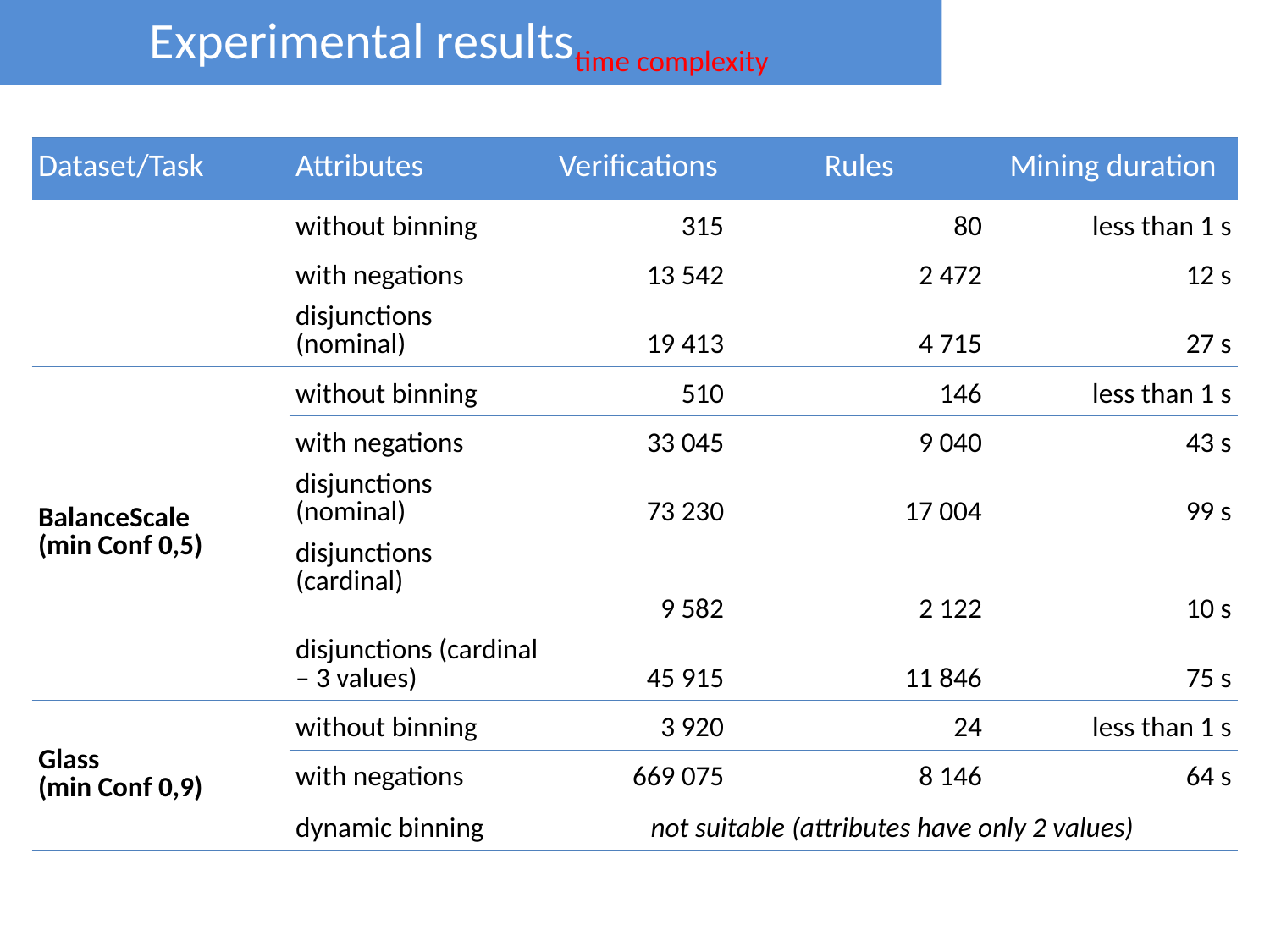

Experimental resultstime complexity
| Dataset/Task | Attributes | Verifications | Rules | Mining duration |
| --- | --- | --- | --- | --- |
|  | without binning | 315 | 80 | less than 1 s |
|  | with negations | 13 542 | 2 472 | 12 s |
|  | disjunctions (nominal) | 19 413 | 4 715 | 27 s |
| BalanceScale (min Conf 0,5) | without binning | 510 | 146 | less than 1 s |
|  | with negations | 33 045 | 9 040 | 43 s |
|  | disjunctions (nominal) | 73 230 | 17 004 | 99 s |
|  | disjunctions (cardinal) | 9 582 | 2 122 | 10 s |
|  | disjunctions (cardinal – 3 values) | 45 915 | 11 846 | 75 s |
| Glass (min Conf 0,9) | without binning | 3 920 | 24 | less than 1 s |
|  | with negations | 669 075 | 8 146 | 64 s |
|  | dynamic binning | not suitable (attributes have only 2 values) |  |  |